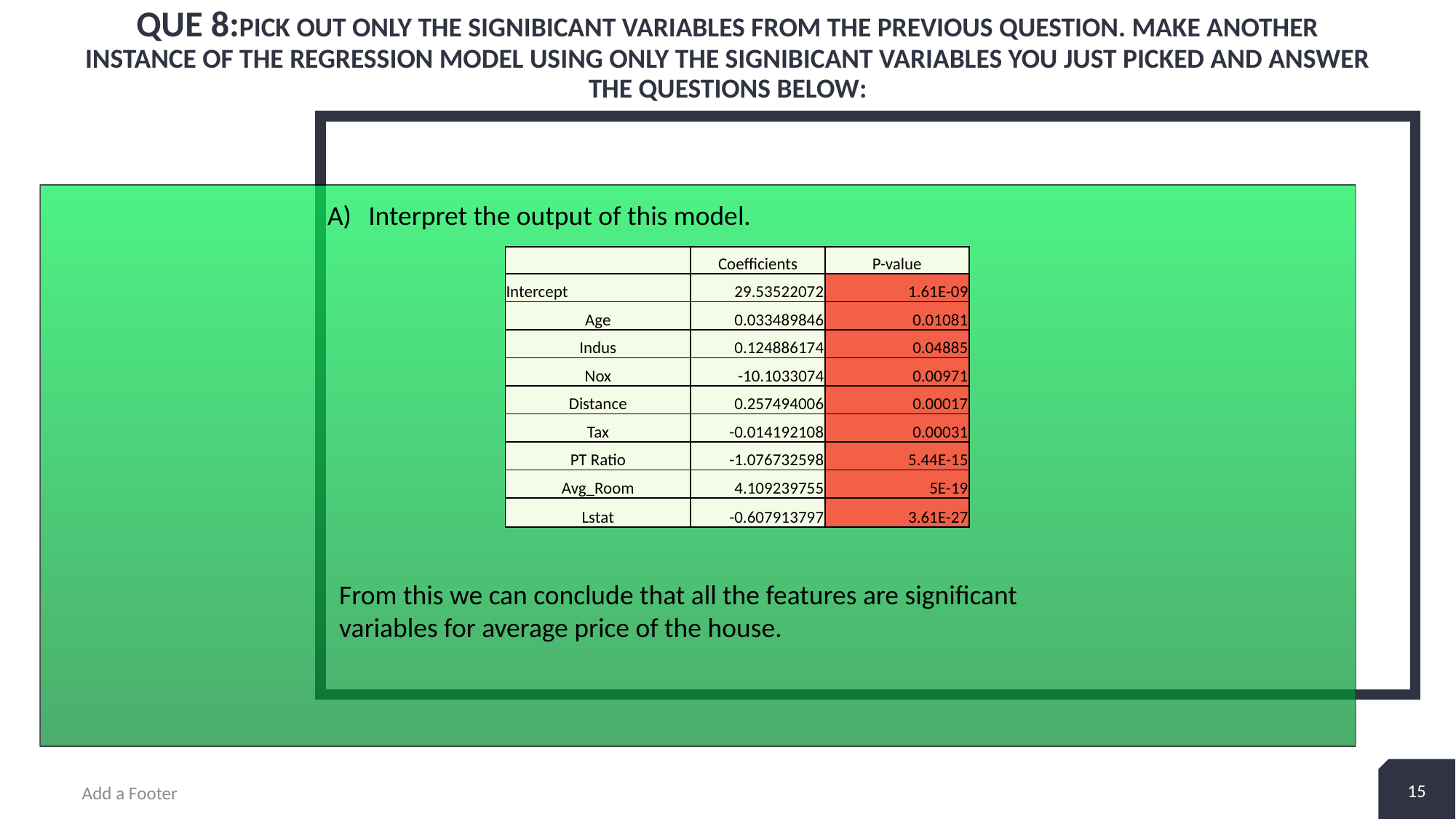

# Que 8:Pick out only the signiϐicant variables from the previous question. Make another instance of the Regression model using only the signiϐicant variables you just picked and answer the questions below:
Interpret the output of this model.

|  | Coefficients | P-value |
| --- | --- | --- |
| Intercept | 29.53522072 | 1.61E-09 |
| Age | 0.033489846 | 0.01081 |
| Indus | 0.124886174 | 0.04885 |
| Nox | -10.1033074 | 0.00971 |
| Distance | 0.257494006 | 0.00017 |
| Tax | -0.014192108 | 0.00031 |
| PT Ratio | -1.076732598 | 5.44E-15 |
| Avg\_Room | 4.109239755 | 5E-19 |
| Lstat | -0.607913797 | 3.61E-27 |
From this we can conclude that all the features are significant variables for average price of the house.
15
Add a Footer